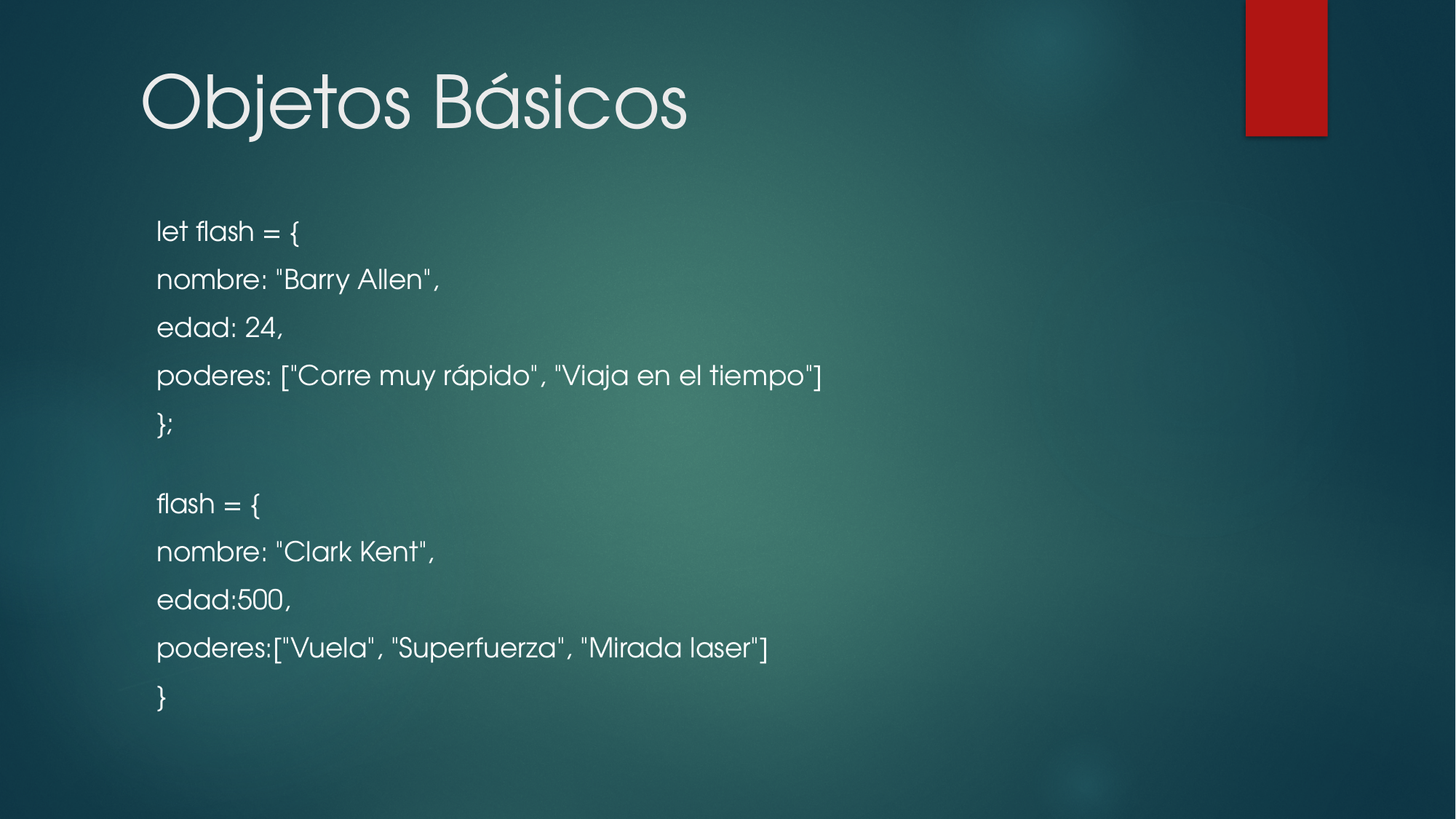

# Objetos Básicos
let flash = {
nombre: "Barry Allen",
edad: 24,
poderes: ["Corre muy rápido", "Viaja en el tiempo"]
};
flash = {
nombre: "Clark Kent",
edad:500,
poderes:["Vuela", "Superfuerza", "Mirada laser"]
}